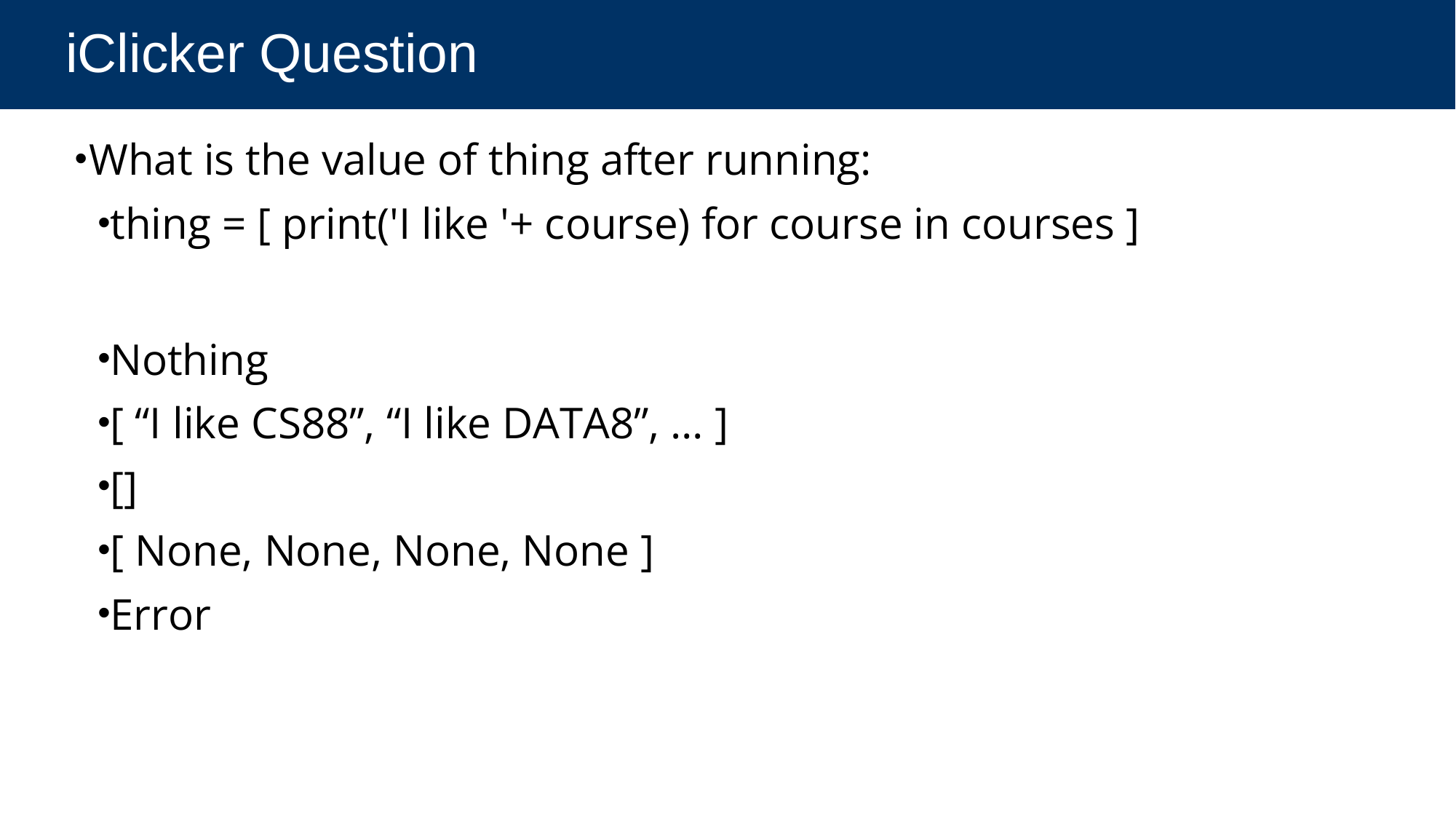

# iClicker Question
What is the value of thing after running:
thing = [ print('I like '+ course) for course in courses ]

Nothing
[ “I like CS88”, “I like DATA8”, … ]
[]
[ None, None, None, None ]
Error